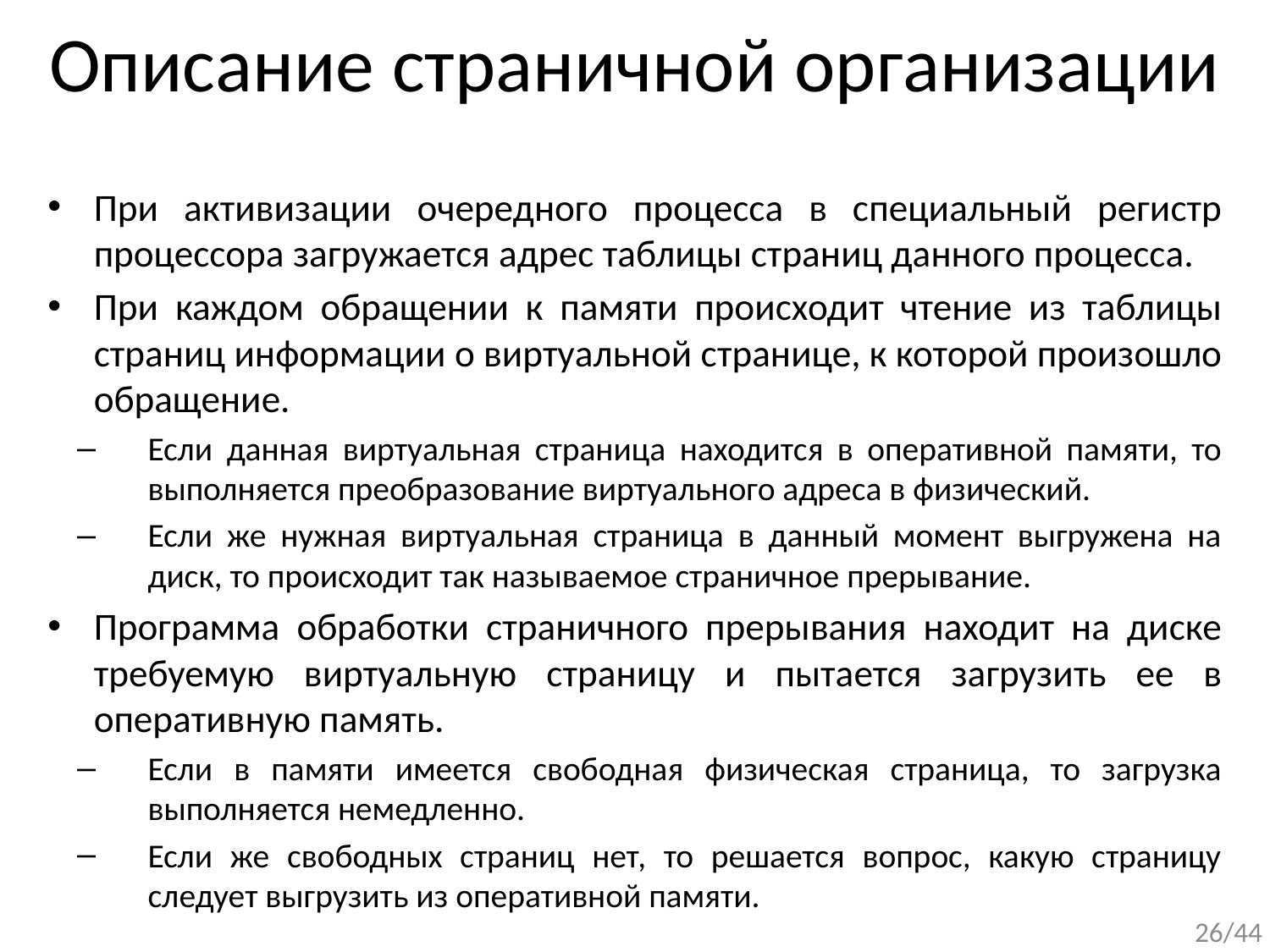

# Описание страничной организации
При активизации очередного процесса в специальный регистр процессора загружается адрес таблицы страниц данного процесса.
При каждом обращении к памяти происходит чтение из таблицы страниц информации о виртуальной странице, к которой произошло обращение.
Если данная виртуальная страница находится в оперативной памяти, то выполняется преобразование виртуального адреса в физический.
Если же нужная виртуальная страница в данный момент выгружена на диск, то происходит так называемое страничное прерывание.
Программа обработки страничного прерывания находит на диске требуемую виртуальную страницу и пытается загрузить ее в оперативную память.
Если в памяти имеется свободная физическая страница, то загрузка выполняется немедленно.
Если же свободных страниц нет, то решается вопрос, какую страницу следует выгрузить из оперативной памяти.
26/44